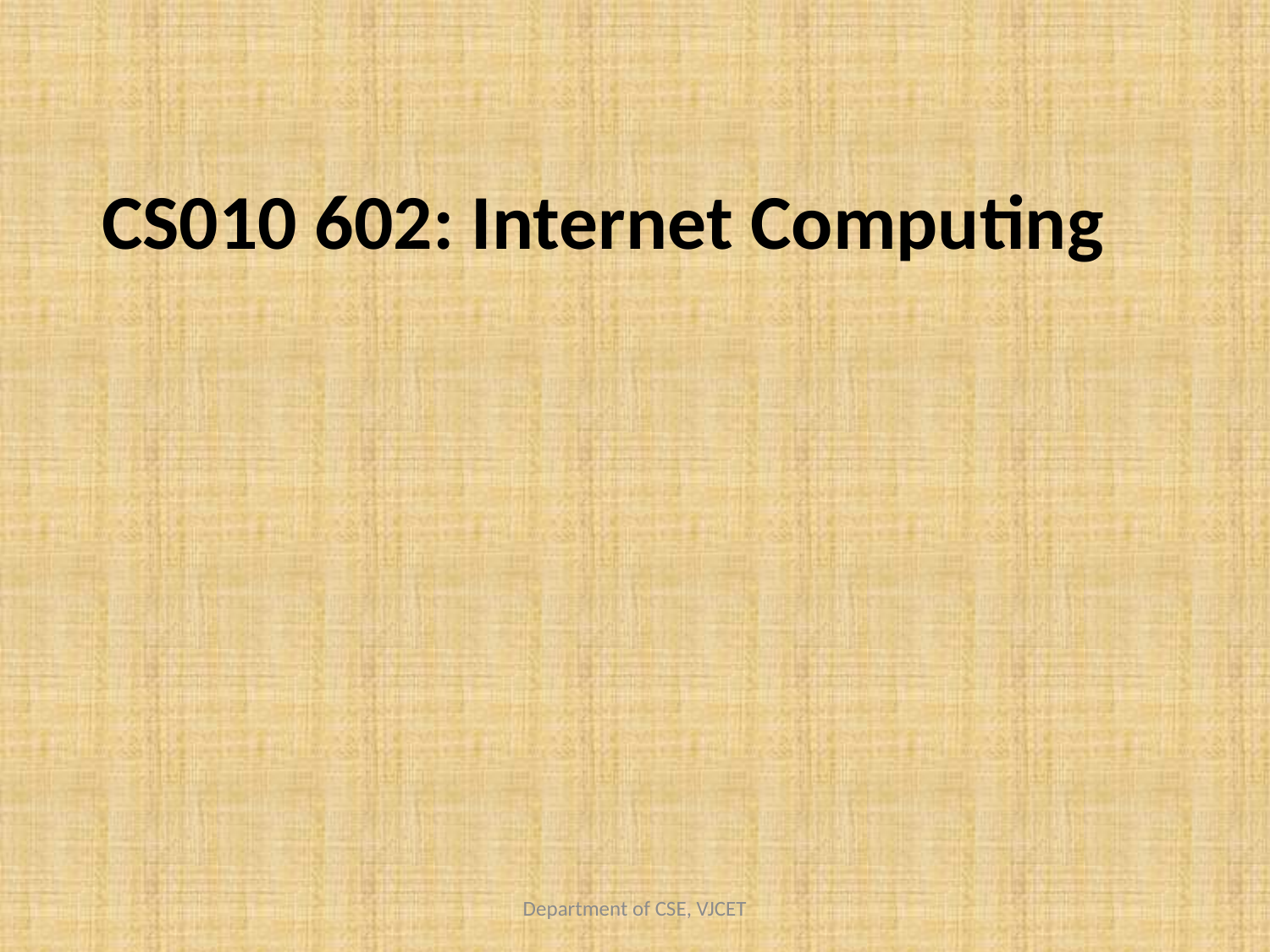

# CS010 602: Internet Computing
Department of CSE, VJCET